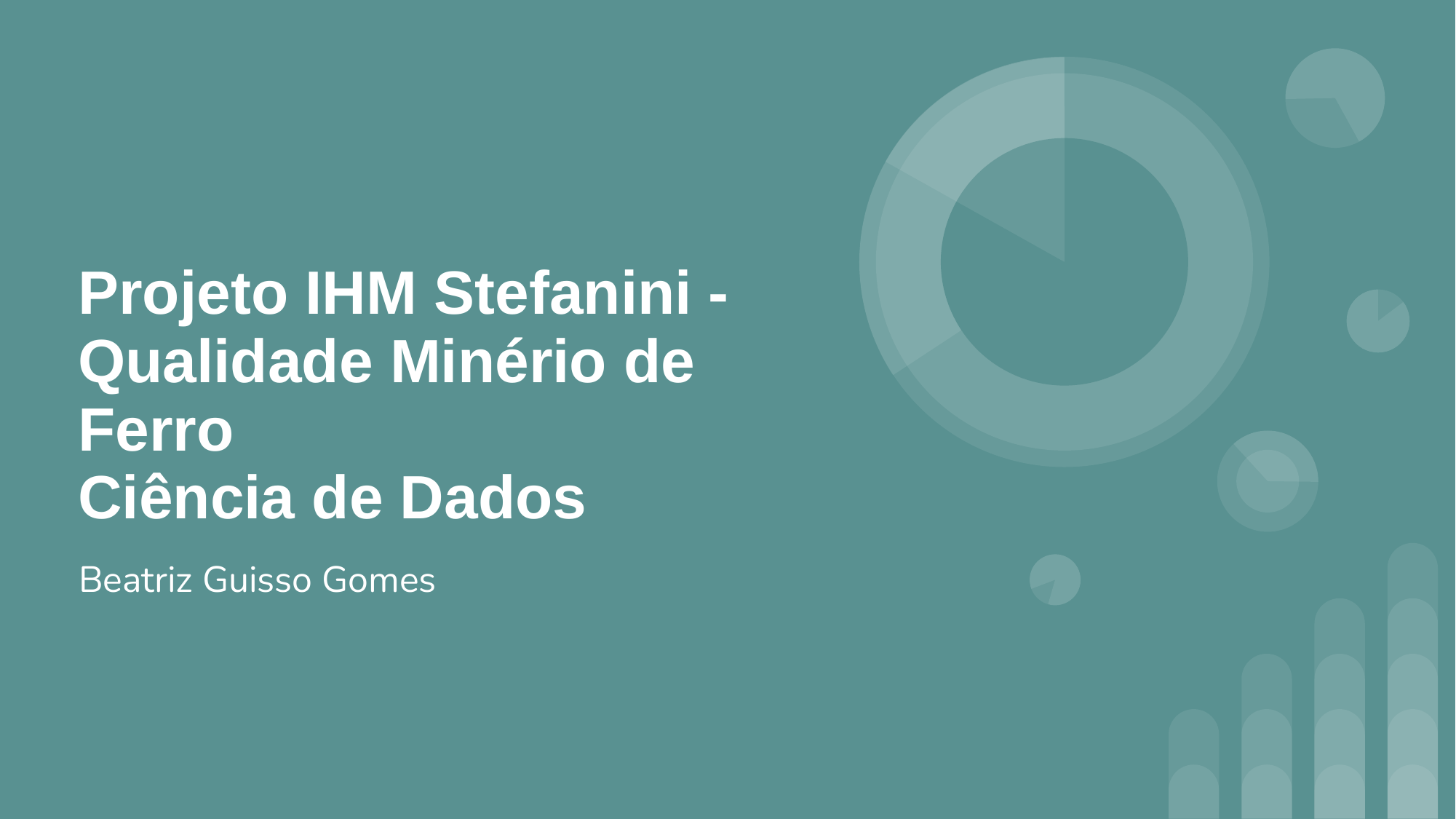

# Projeto IHM Stefanini - Qualidade Minério de Ferro Ciência de Dados
Beatriz Guisso Gomes